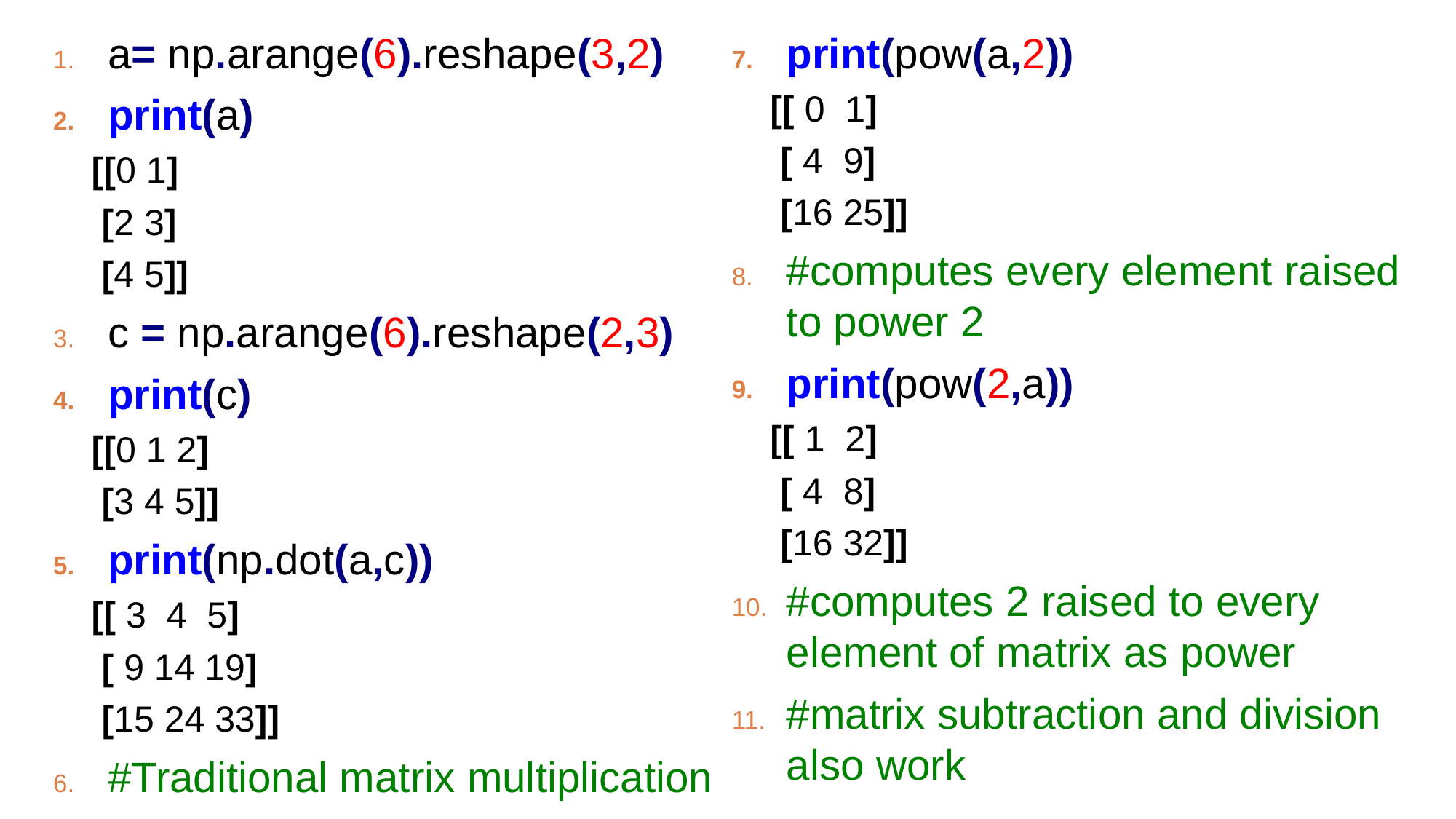

a= np.arange(6).reshape(3,2)
print(a)
[[0 1]
 [2 3]
 [4 5]]
c = np.arange(6).reshape(2,3)
print(c)
[[0 1 2]
 [3 4 5]]
print(np.dot(a,c))
[[ 3  4  5]
 [ 9 14 19]
 [15 24 33]]
#Traditional matrix multiplication
print(pow(a,2))
[[ 0  1]
 [ 4  9]
 [16 25]]
#computes every element raised to power 2
print(pow(2,a))
[[ 1  2]
 [ 4  8]
 [16 32]]
#computes 2 raised to every element of matrix as power
#matrix subtraction and division also work